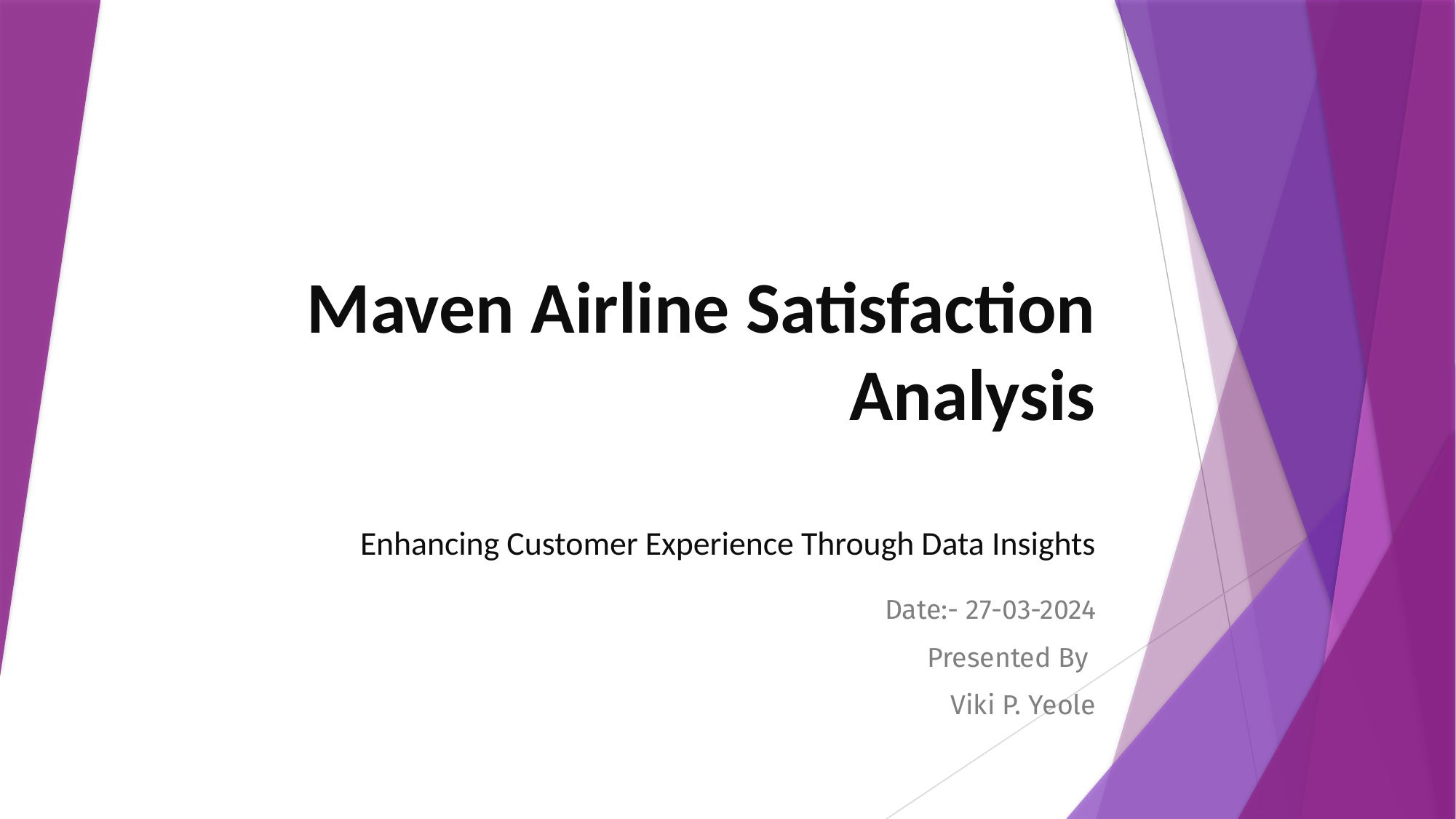

# Maven Airline Satisfaction Analysis Enhancing Customer Experience Through Data Insights
Date:- 27-03-2024
Presented By
Viki P. Yeole